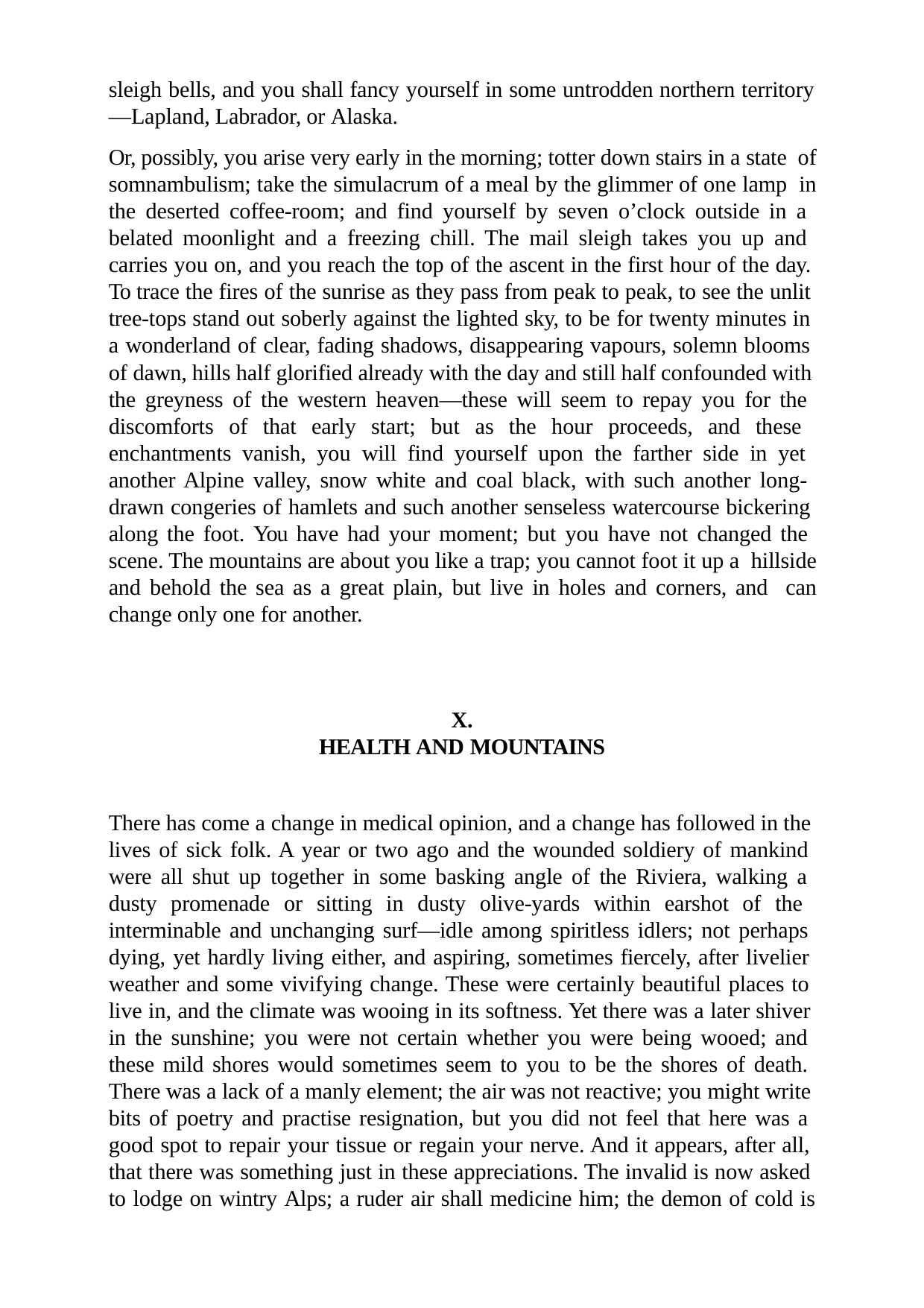

sleigh bells, and you shall fancy yourself in some untrodden northern territory
—Lapland, Labrador, or Alaska.
Or, possibly, you arise very early in the morning; totter down stairs in a state  of somnambulism; take the simulacrum of a meal by the glimmer of one lamp  in the deserted coffee-room; and find yourself by seven o’clock outside in a  belated moonlight and a freezing chill. The mail sleigh takes you up and  carries you on, and you reach the top of the ascent in the first hour of the day.  To trace the fires of the sunrise as they pass from peak to peak, to see the unlit  tree-tops stand out soberly against the lighted sky, to be for twenty minutes in  a wonderland of clear, fading shadows, disappearing vapours, solemn blooms  of dawn, hills half glorified already with the day and still half confounded with  the greyness of the western heaven—these will seem to repay you for the  discomforts of that early start; but as the hour proceeds, and these  enchantments vanish, you will find yourself upon the farther side in yet  another Alpine valley, snow white and coal black, with such another long-  drawn congeries of hamlets and such another senseless watercourse bickering  along the foot. You have had your moment; but you have not changed the  scene. The mountains are about you like a trap; you cannot foot it up a  hillside and behold the sea as a great plain, but live in holes and corners, and  can change only one for another.
X.
HEALTH AND MOUNTAINS

There has come a change in medical opinion, and a change has followed in the  lives of sick folk. A year or two ago and the wounded soldiery of mankind  were all shut up together in some basking angle of the Riviera, walking a  dusty promenade or sitting in dusty olive-yards within earshot of the  interminable and unchanging surf—idle among spiritless idlers; not perhaps  dying, yet hardly living either, and aspiring, sometimes fiercely, after livelier  weather and some vivifying change. These were certainly beautiful places to  live in, and the climate was wooing in its softness. Yet there was a later shiver  in the sunshine; you were not certain whether you were being wooed; and  these mild shores would sometimes seem to you to be the shores of death.  There was a lack of a manly element; the air was not reactive; you might write  bits of poetry and practise resignation, but you did not feel that here was a  good spot to repair your tissue or regain your nerve. And it appears, after all,  that there was something just in these appreciations. The invalid is now asked  to lodge on wintry Alps; a ruder air shall medicine him; the demon of cold is